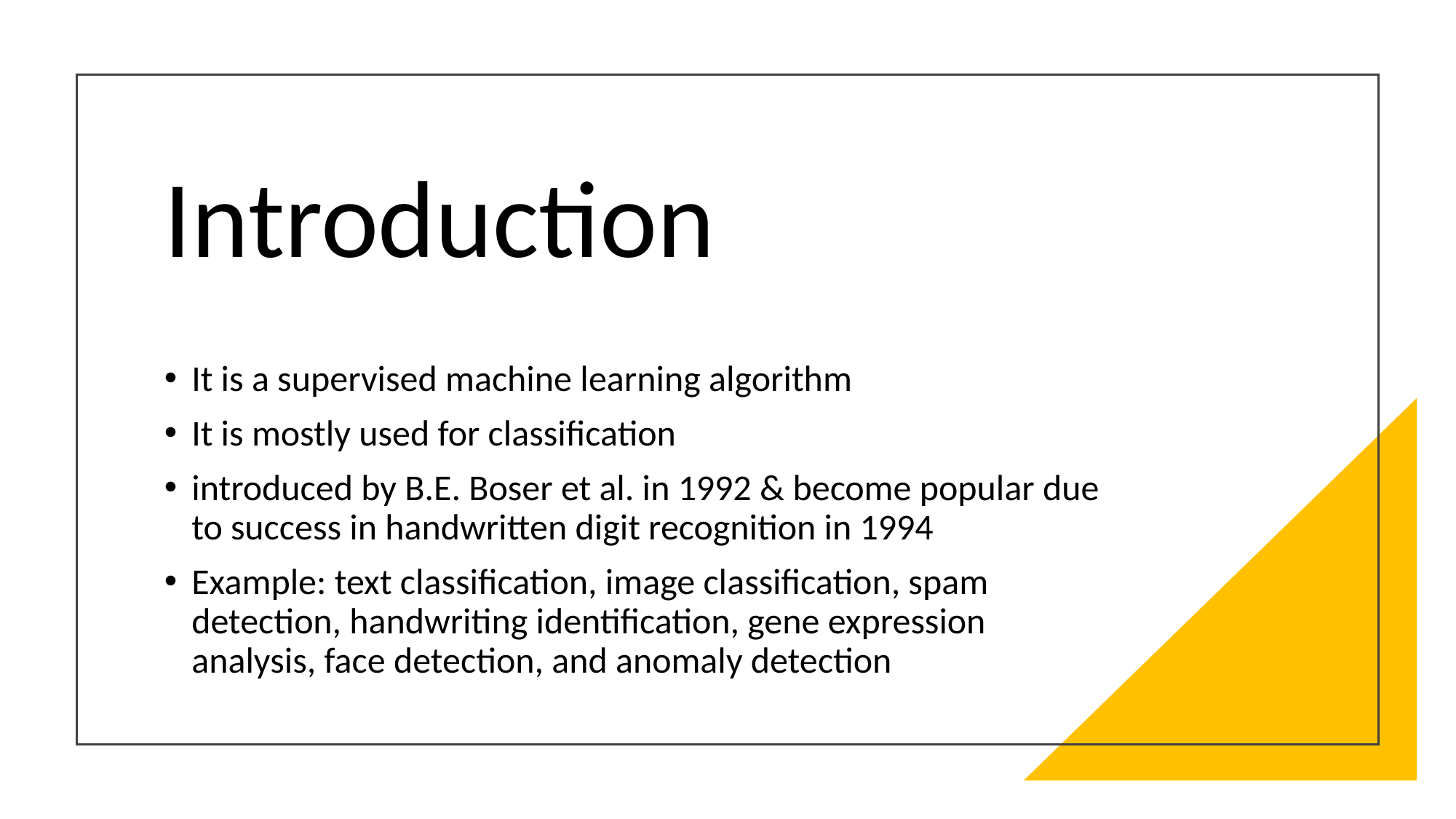

# Introduction
It is a supervised machine learning algorithm
It is mostly used for classification
introduced by B.E. Boser et al. in 1992 & become popular due to success in handwritten digit recognition in 1994
Example: text classification, image classification, spam detection, handwriting identification, gene expression analysis, face detection, and anomaly detection